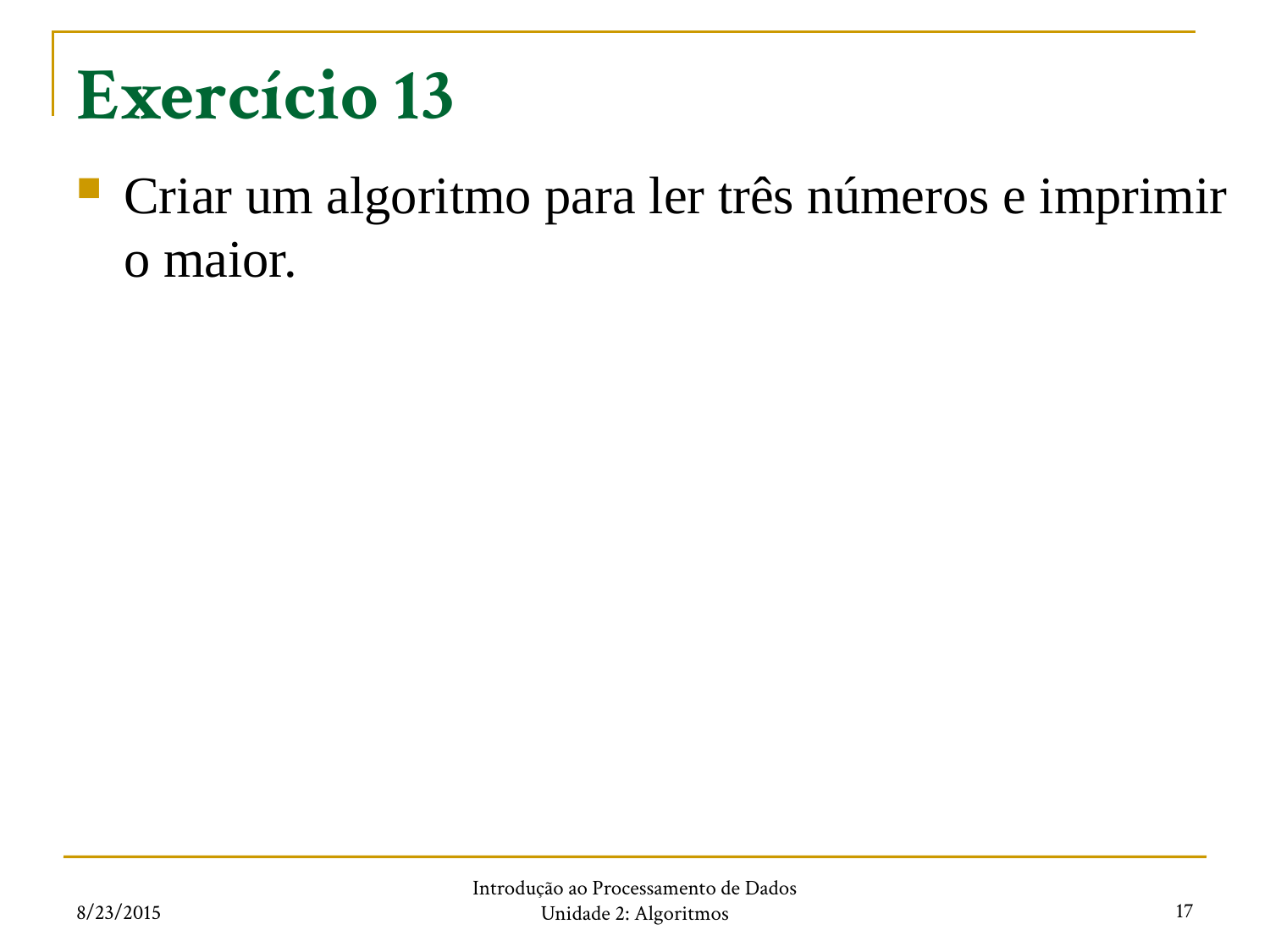

# Exercício 13
Criar um algoritmo para ler três números e imprimir o maior.
8/23/2015
17
Introdução ao Processamento de Dados
Unidade 2: Algoritmos